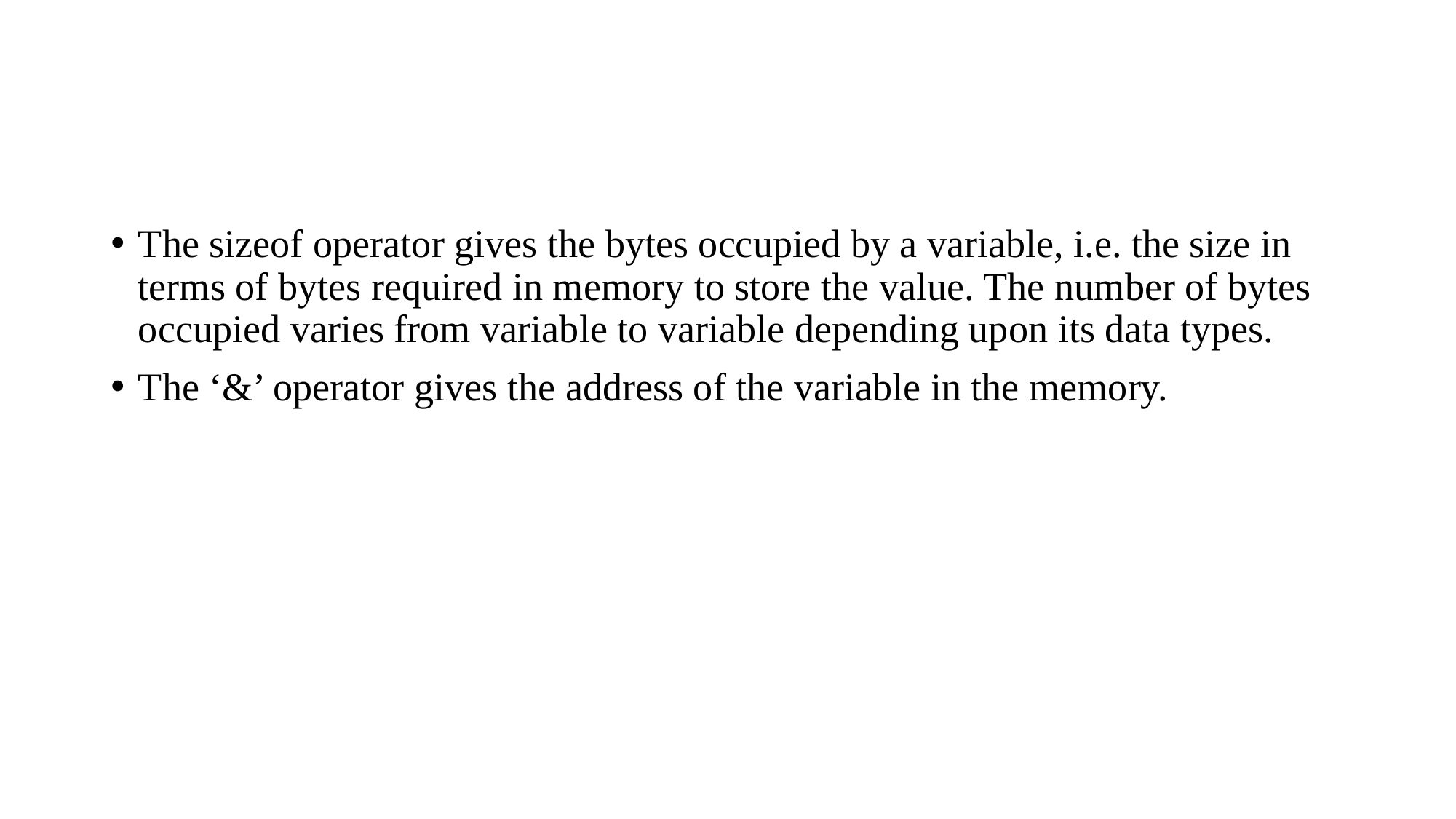

#
The sizeof operator gives the bytes occupied by a variable, i.e. the size in terms of bytes required in memory to store the value. The number of bytes occupied varies from variable to variable depending upon its data types.
The ‘&’ operator gives the address of the variable in the memory.